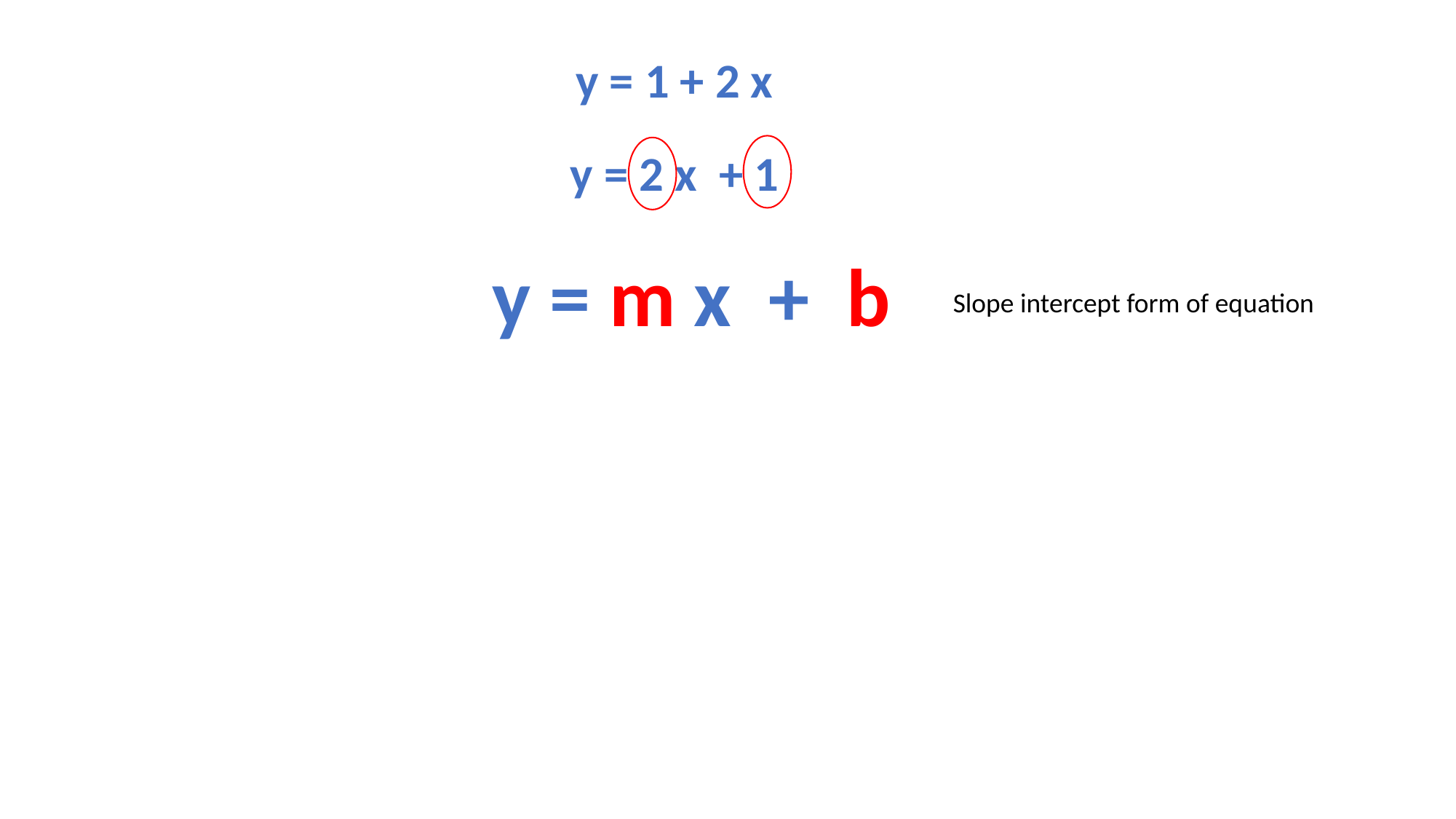

y = 1 + 2 x

y = 2 x  + 1

y = m x  +  b
Slope intercept form of equation